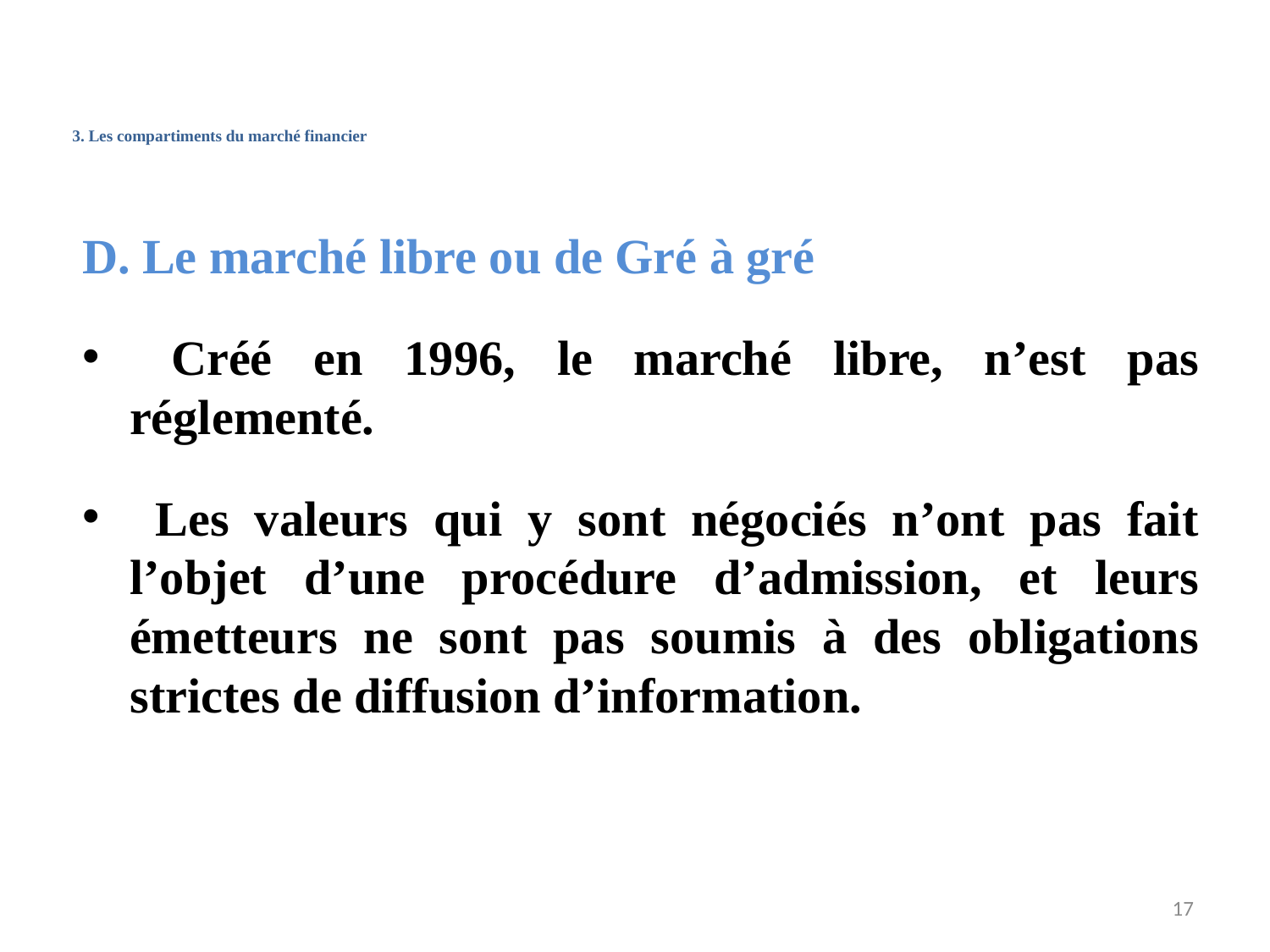

# 3. Les compartiments du marché financier
D. Le marché libre ou de Gré à gré
 Créé en 1996, le marché libre, n’est pas réglementé.
 Les valeurs qui y sont négociés n’ont pas fait l’objet d’une procédure d’admission, et leurs émetteurs ne sont pas soumis à des obligations strictes de diffusion d’information.
17